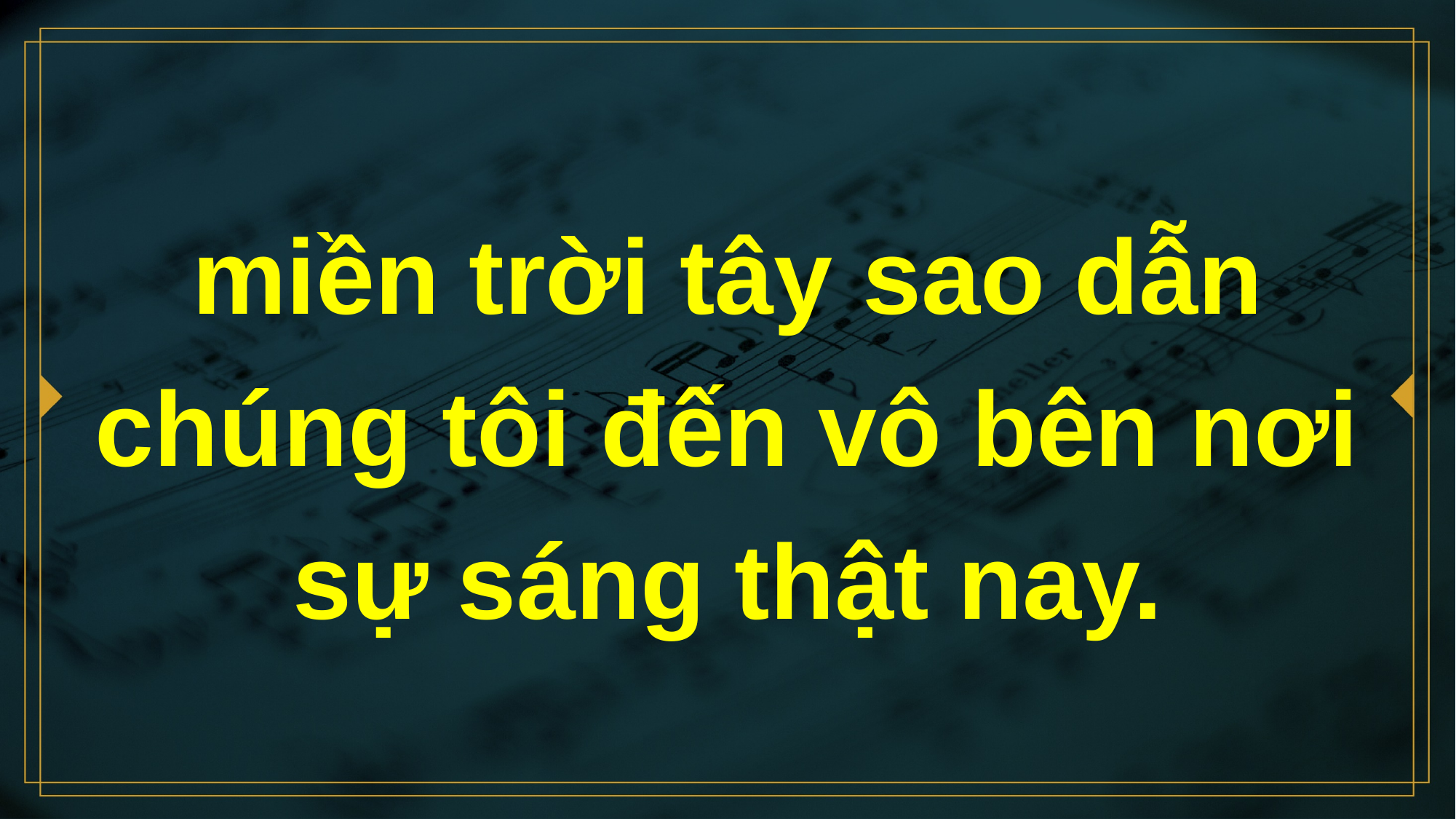

# miền trời tây sao dẫn chúng tôi đến vô bên nơi sự sáng thật nay.